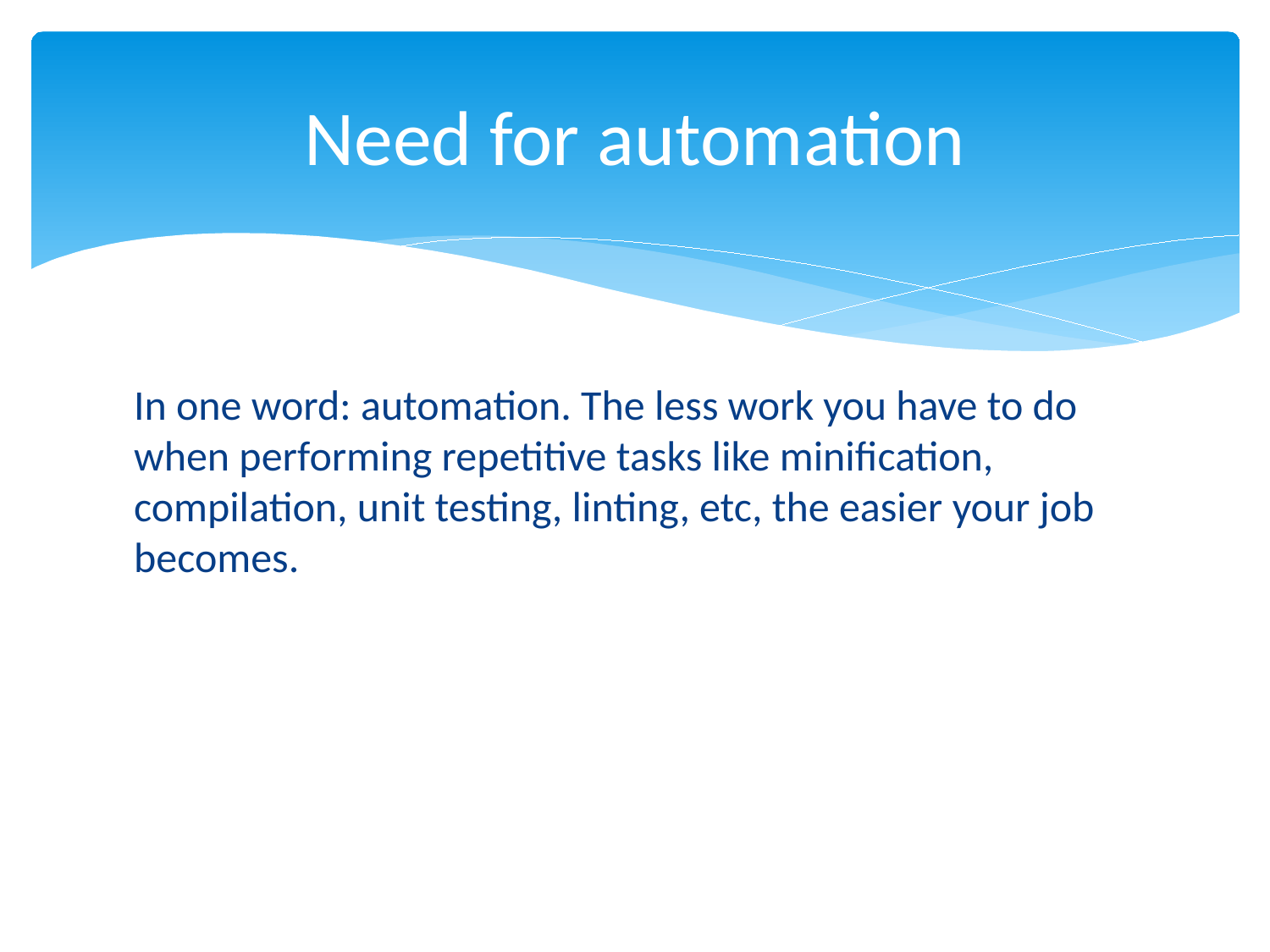

# Need for automation
In one word: automation. The less work you have to do when performing repetitive tasks like minification, compilation, unit testing, linting, etc, the easier your job becomes.